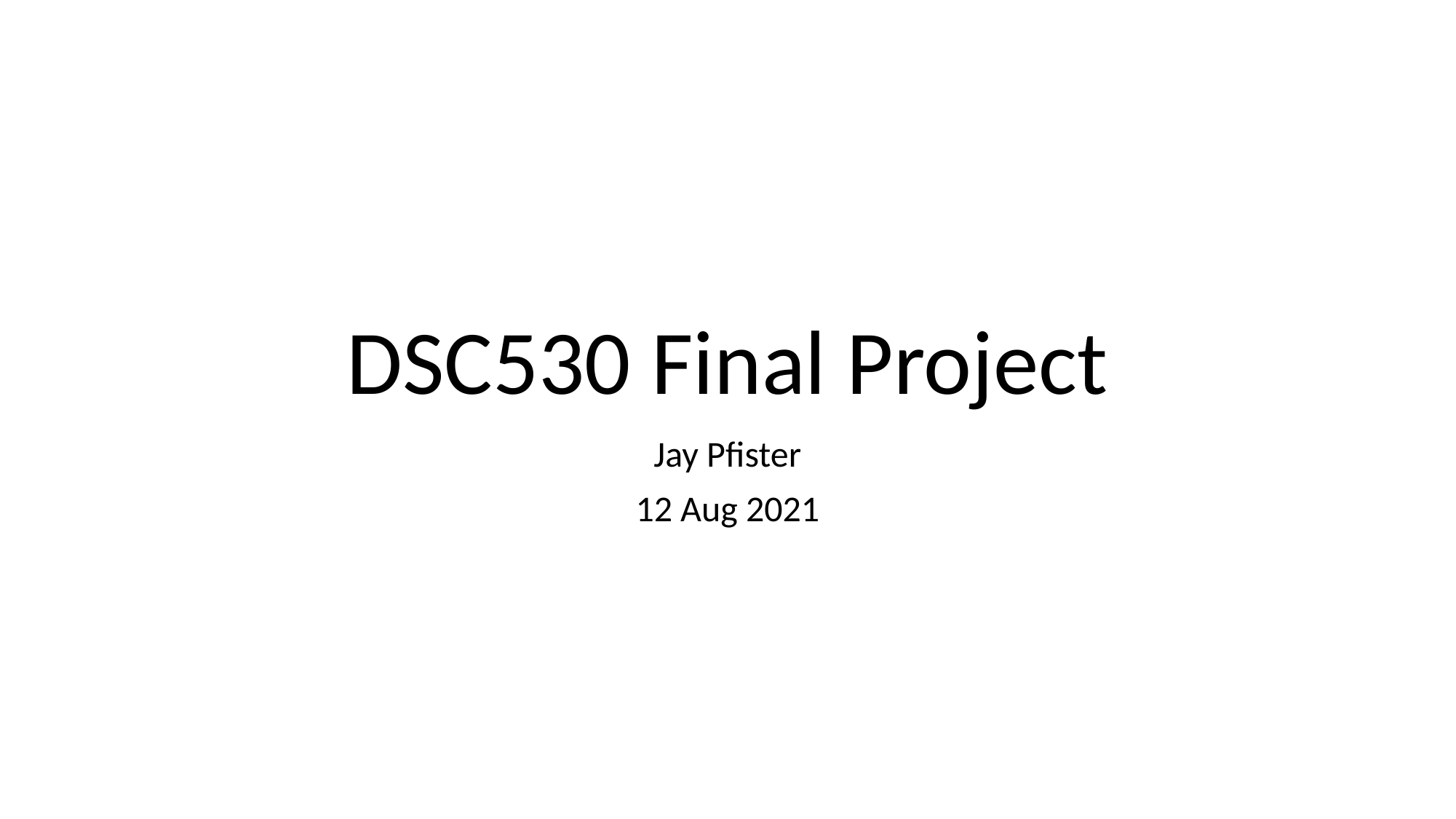

# DSC530 Final Project
Jay Pfister
12 Aug 2021